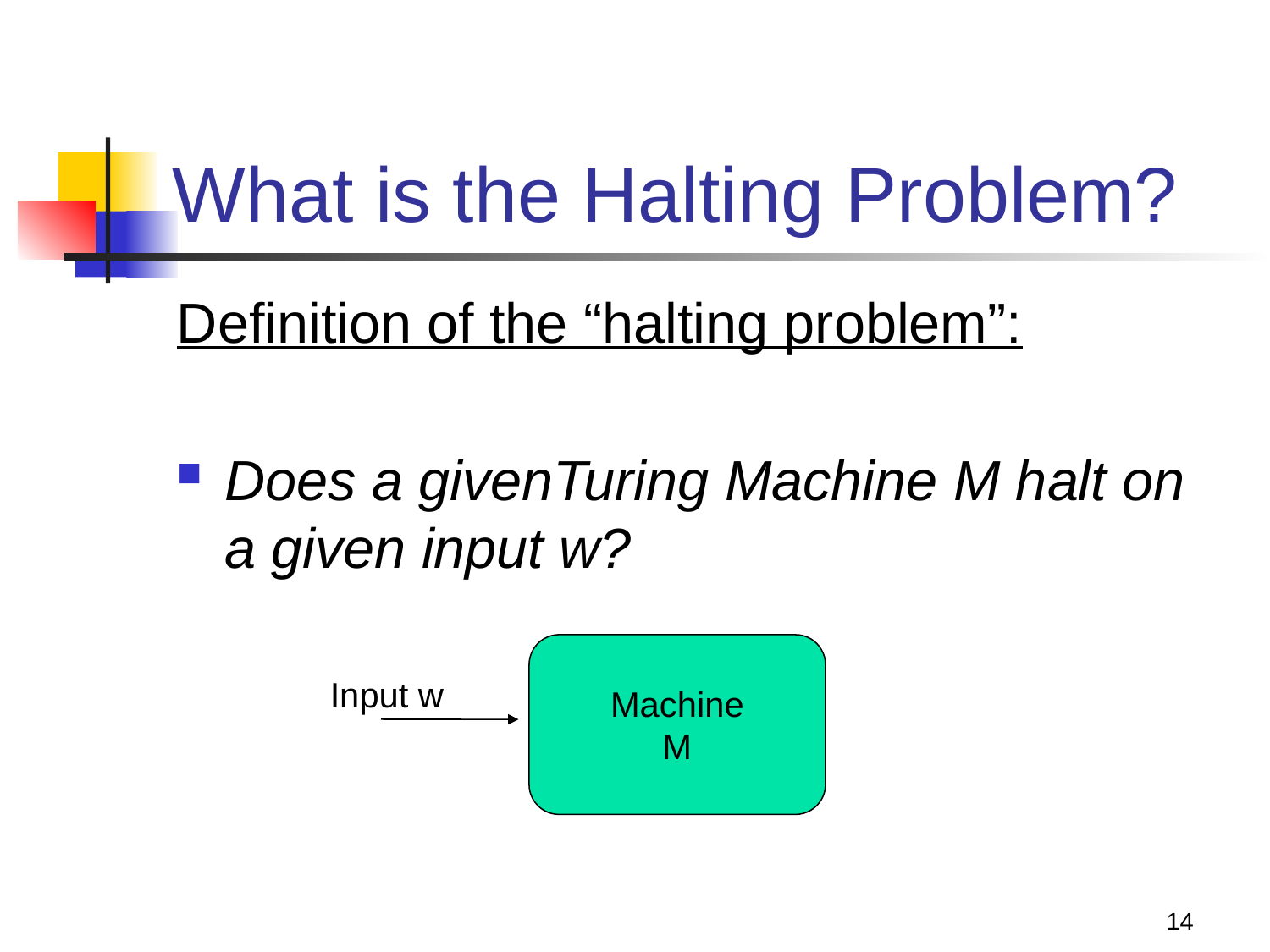

# What is the Halting Problem?
Definition of the “halting problem”:

Does a givenTuring Machine M halt on a given input w?

Machine
M
Input w

14